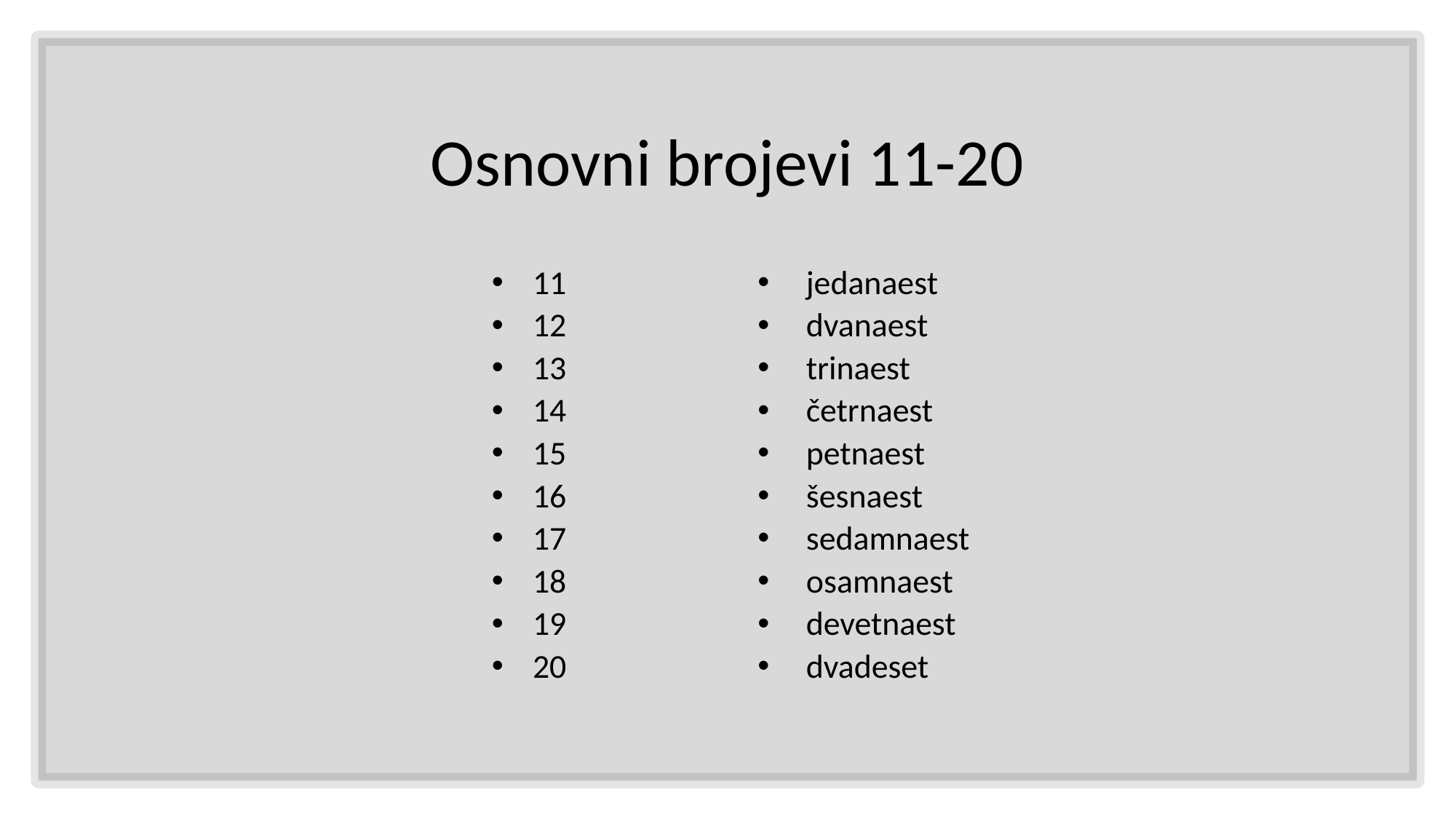

# Osnovni brojevi 11-20
11
12
13
14
15
16
17
18
19
20

 jedanaest
 dvanaest
 trinaest
 četrnaest
 petnaest
 šesnaest
 sedamnaest
 osamnaest
 devetnaest
 dvadeset